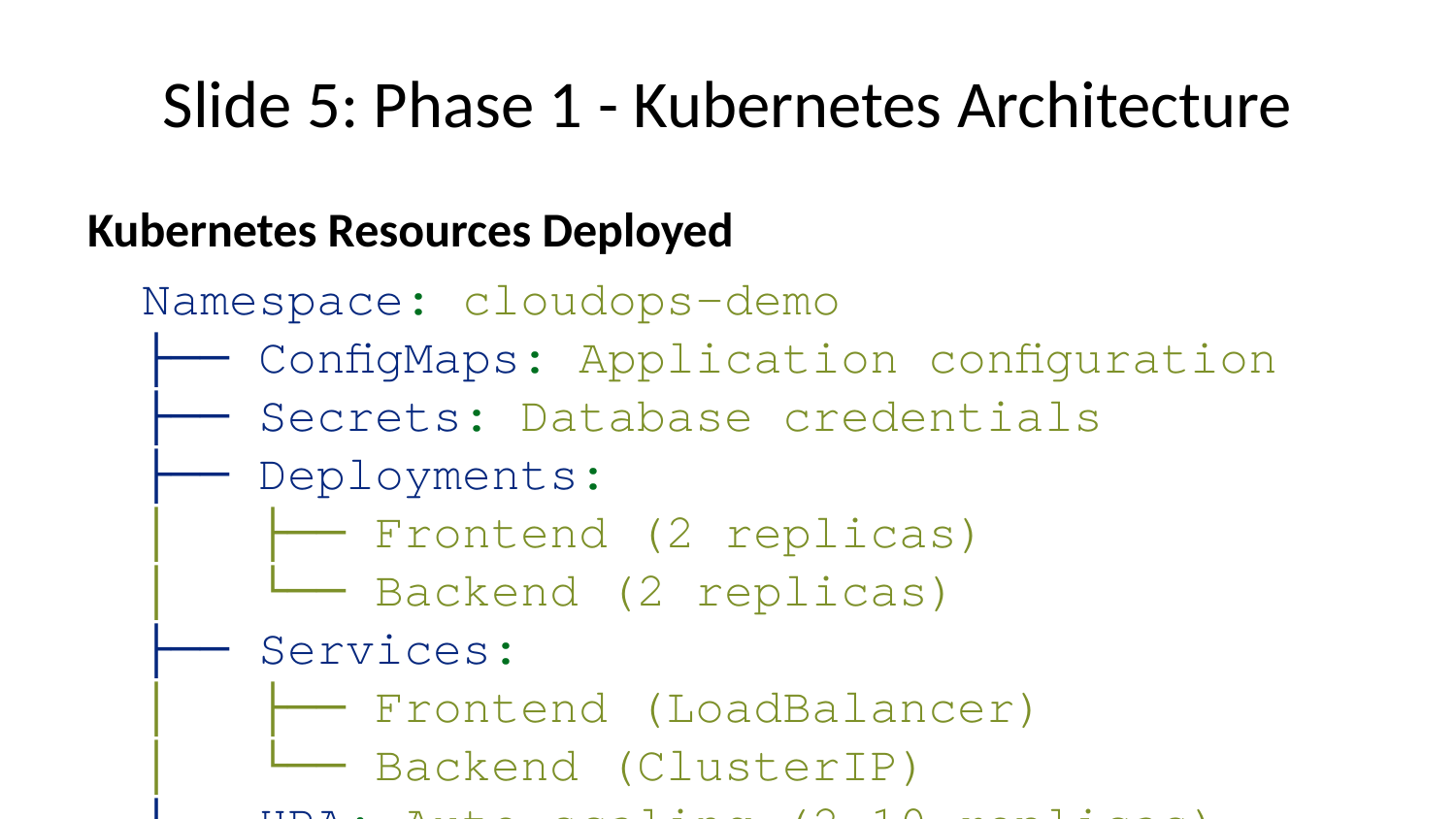

# Slide 5: Phase 1 - Kubernetes Architecture
Kubernetes Resources Deployed
Namespace: cloudops-demo
├── ConfigMaps: Application configuration
├── Secrets: Database credentials
├── Deployments:
│   ├── Frontend (2 replicas)
│   └── Backend (2 replicas)
├── Services:
│   ├── Frontend (LoadBalancer)
│   └── Backend (ClusterIP)
├── HPA: Auto-scaling (2-10 replicas)
└── NetworkPolicies: Security isolation
Features Implemented
Health checks and readiness probes
Resource limits and requests
Rolling updates with zero downtime
Service mesh communication